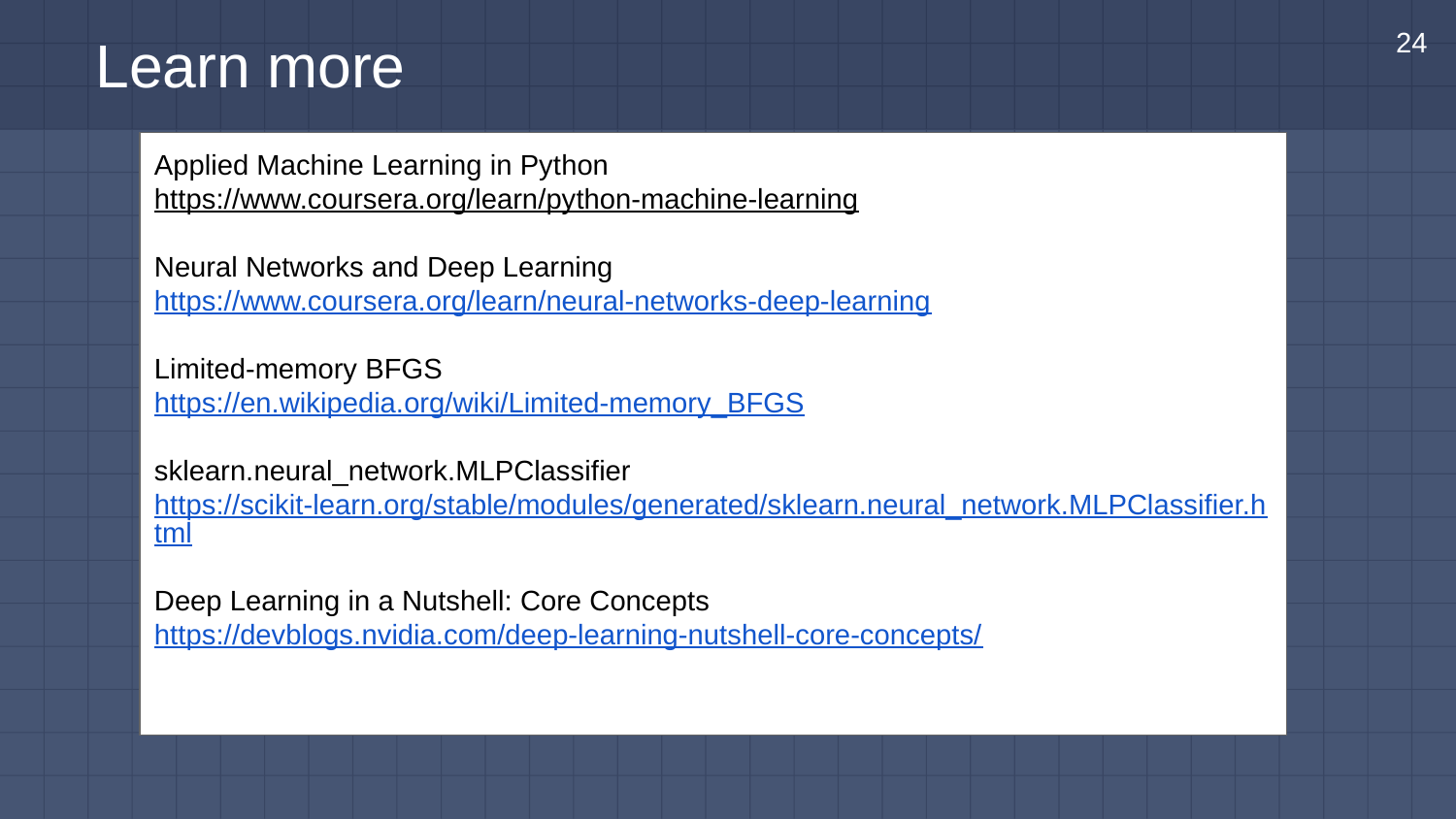

24
# Learn more
Applied Machine Learning in Python
https://www.coursera.org/learn/python-machine-learning

Neural Networks and Deep Learning
https://www.coursera.org/learn/neural-networks-deep-learning

Limited-memory BFGS
https://en.wikipedia.org/wiki/Limited-memory_BFGS

sklearn.neural_network.MLPClassifier
https://scikit-learn.org/stable/modules/generated/sklearn.neural_network.MLPClassifier.html

Deep Learning in a Nutshell: Core Concepts
https://devblogs.nvidia.com/deep-learning-nutshell-core-concepts/